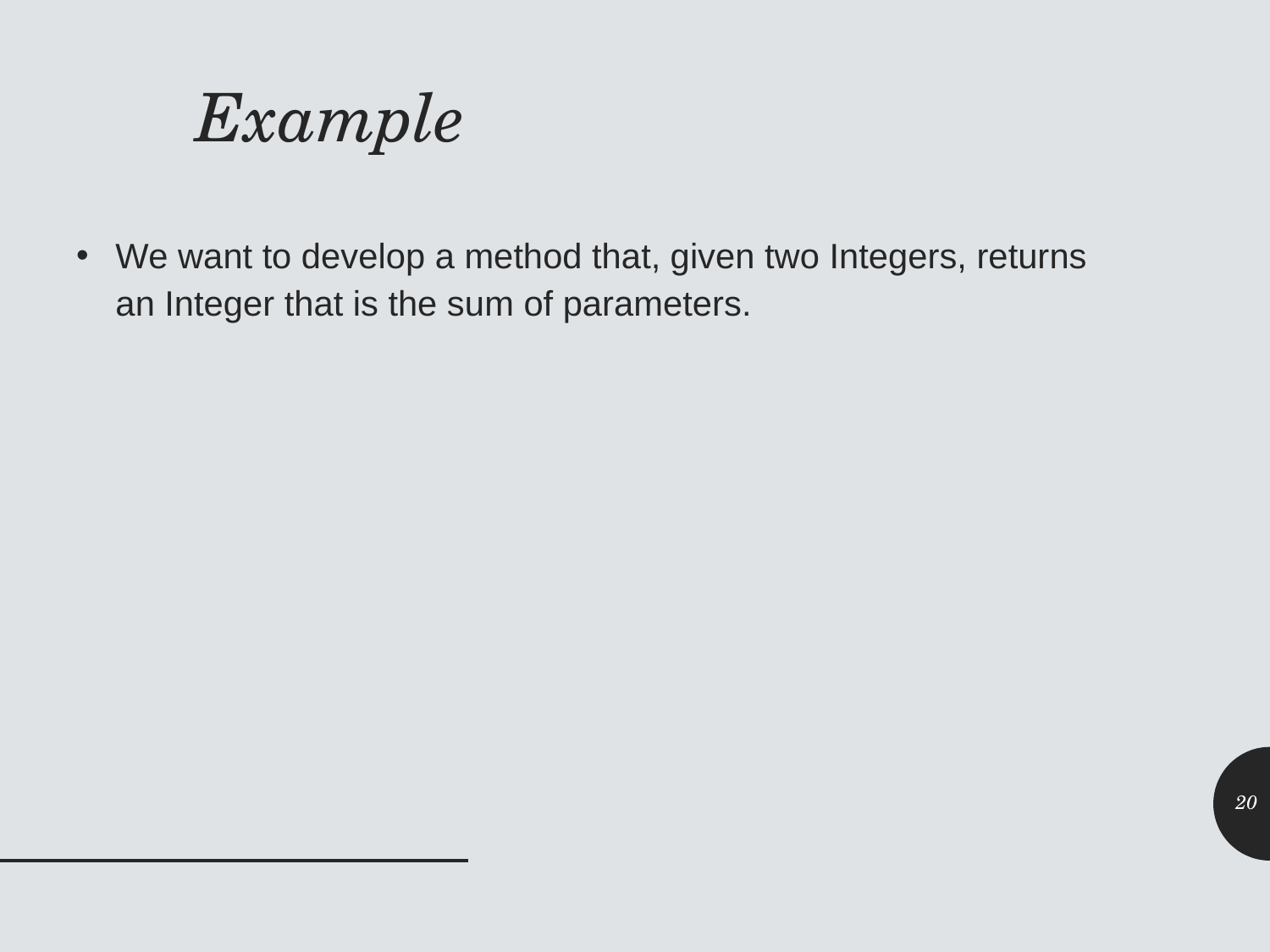

# Example
We want to develop a method that, given two Integers, returns an Integer that is the sum of parameters.
20